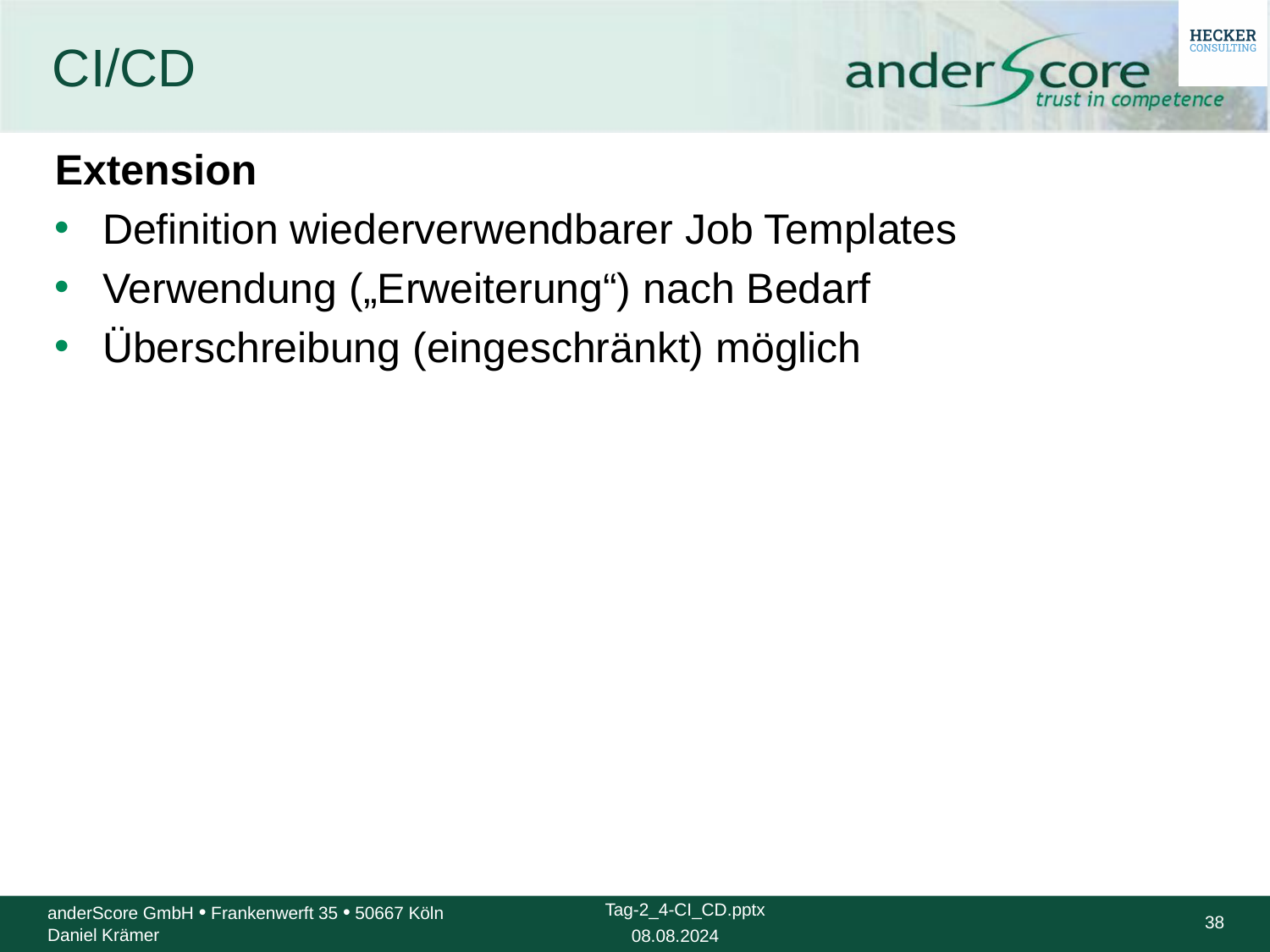

# CI/CD
Extension
Definition wiederverwendbarer Job Templates
Verwendung („Erweiterung“) nach Bedarf
Überschreibung (eingeschränkt) möglich